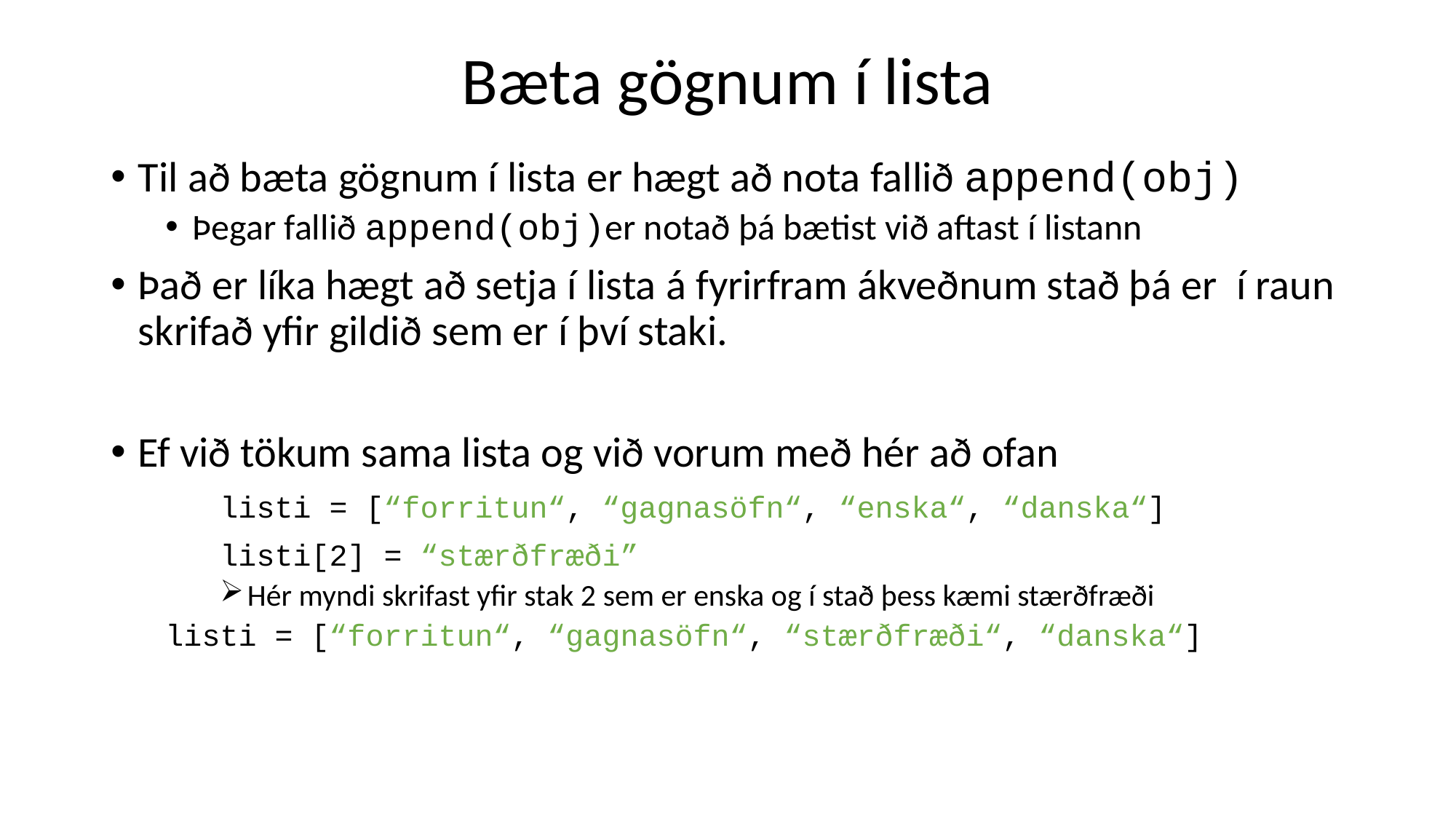

# Bæta gögnum í lista
Til að bæta gögnum í lista er hægt að nota fallið append(obj)
Þegar fallið append(obj)er notað þá bætist við aftast í listann
Það er líka hægt að setja í lista á fyrirfram ákveðnum stað þá er  í raun skrifað yfir gildið sem er í því staki.

Ef við tökum sama lista og við vorum með hér að ofan
	listi = [“forritun“, “gagnasöfn“, “enska“, “danska“]
	listi[2] = “stærðfræði”
Hér myndi skrifast yfir stak 2 sem er enska og í stað þess kæmi stærðfræði
listi = [“forritun“, “gagnasöfn“, “stærðfræði“, “danska“]